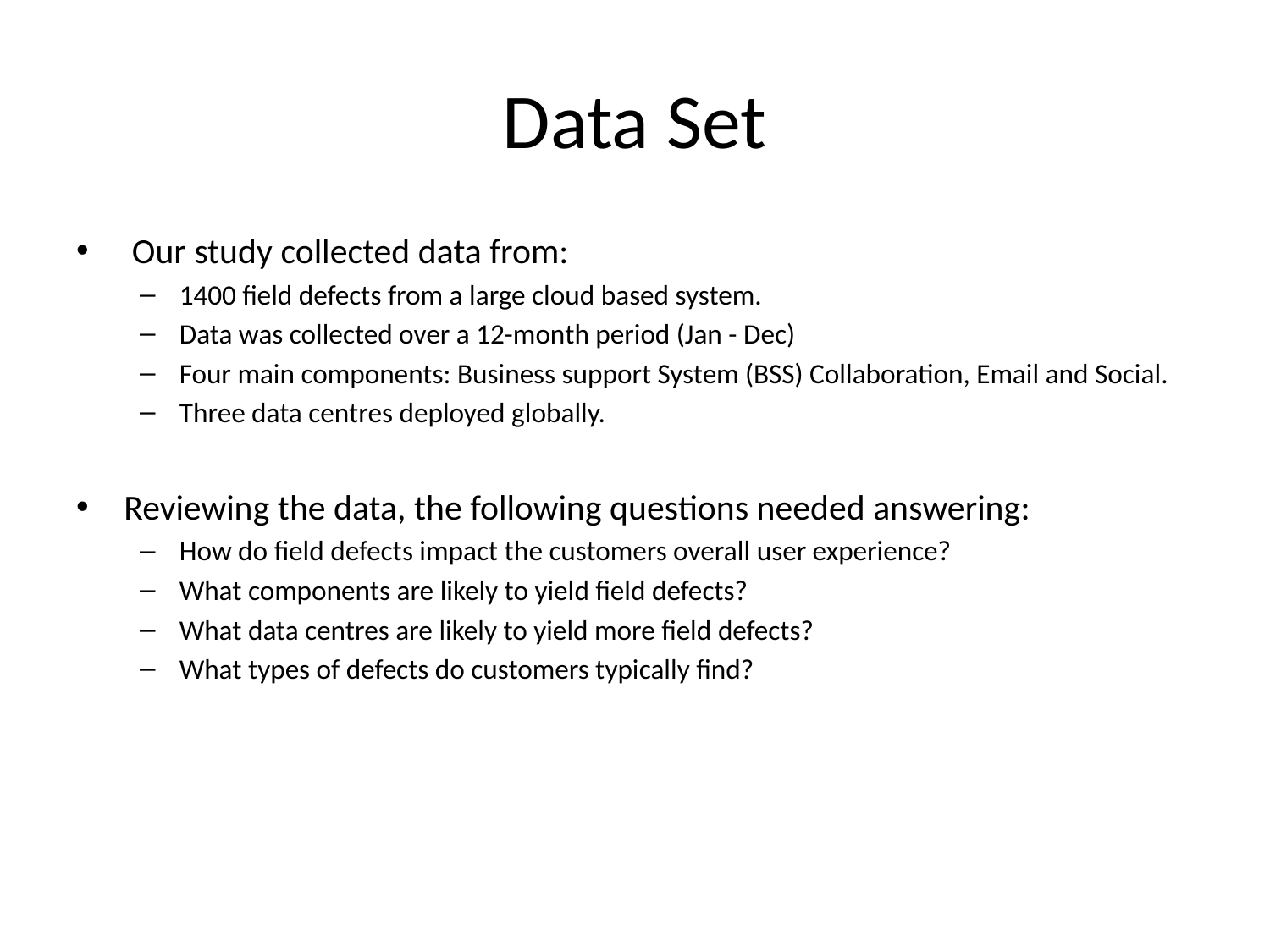

# Data Set
 Our study collected data from:
1400 field defects from a large cloud based system.
Data was collected over a 12-month period (Jan - Dec)
Four main components: Business support System (BSS) Collaboration, Email and Social.
Three data centres deployed globally.

Reviewing the data, the following questions needed answering:
How do field defects impact the customers overall user experience?
What components are likely to yield field defects?
What data centres are likely to yield more field defects?
What types of defects do customers typically find?